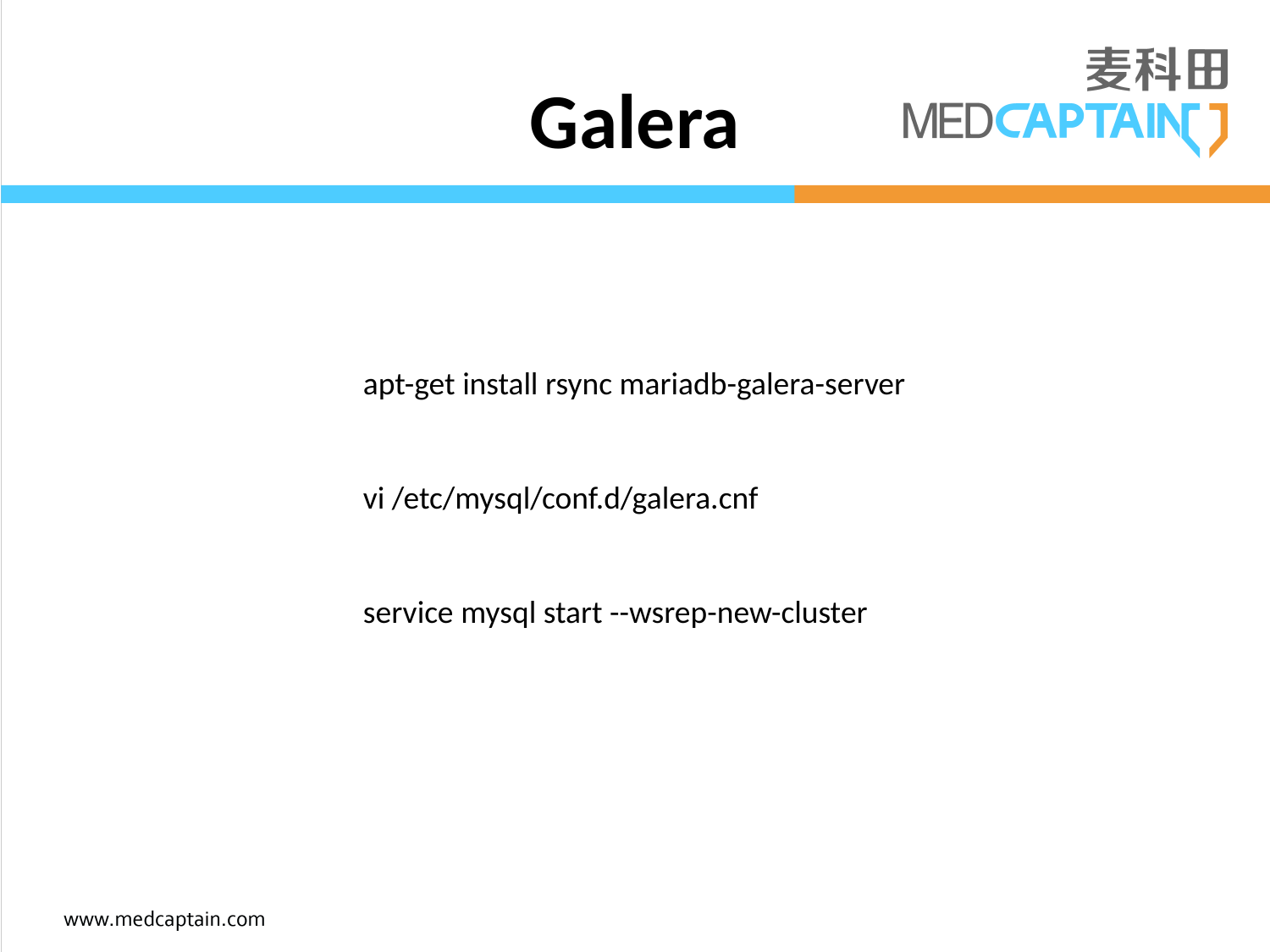

# Galera
apt-get install rsync mariadb-galera-server

vi /etc/mysql/conf.d/galera.cnf

service mysql start --wsrep-new-cluster